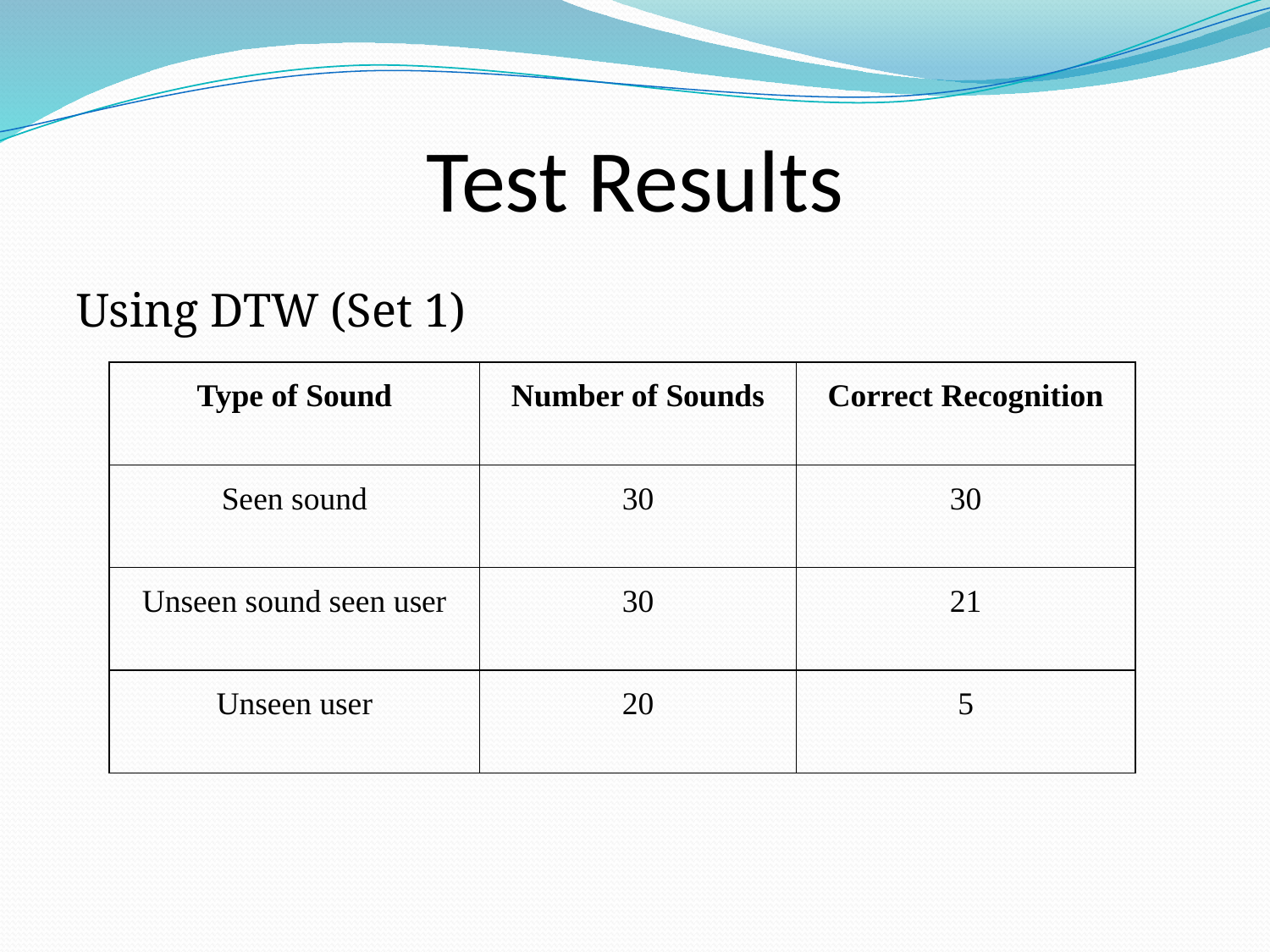

# Test Results
Using DTW (Set 1)
| Type of Sound | Number of Sounds | Correct Recognition |
| --- | --- | --- |
| Seen sound | 30 | 30 |
| Unseen sound seen user | 30 | 21 |
| Unseen user | 20 | 5 |